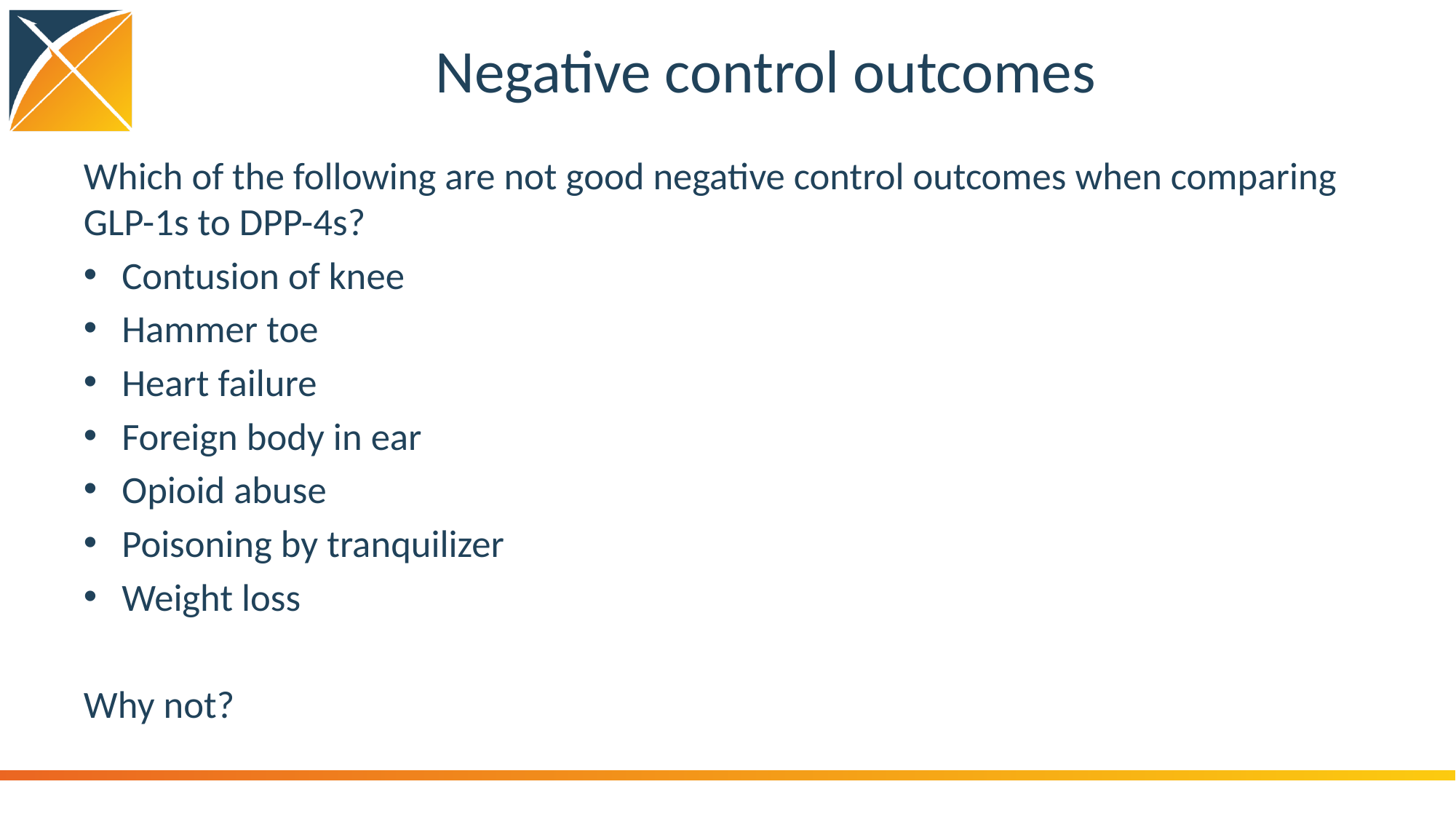

# Negative control outcomes
Which of the following are not good negative control outcomes when comparing GLP-1s to DPP-4s?
Contusion of knee
Hammer toe
Heart failure
Foreign body in ear
Opioid abuse
Poisoning by tranquilizer
Weight loss

Why not?